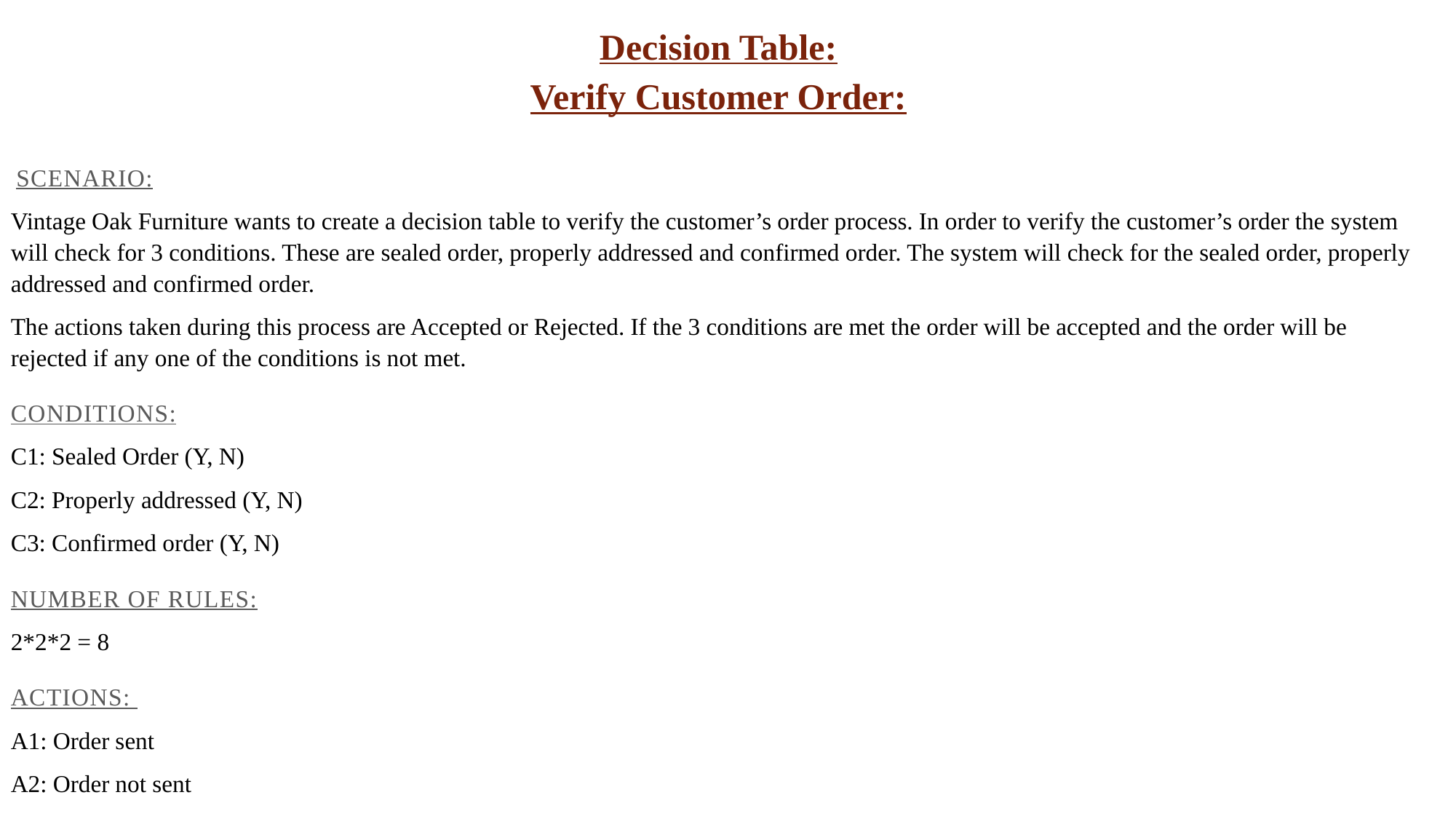

Decision Table:
Verify Customer Order:

 SCENARIO:
Vintage Oak Furniture wants to create a decision table to verify the customer’s order process. In order to verify the customer’s order the system will check for 3 conditions. These are sealed order, properly addressed and confirmed order. The system will check for the sealed order, properly addressed and confirmed order.
The actions taken during this process are Accepted or Rejected. If the 3 conditions are met the order will be accepted and the order will be rejected if any one of the conditions is not met.
CONDITIONS:
C1: Sealed Order (Y, N)
C2: Properly addressed (Y, N)
C3: Confirmed order (Y, N)
NUMBER OF RULES:
2*2*2 = 8
ACTIONS:
A1: Order sent
A2: Order not sent